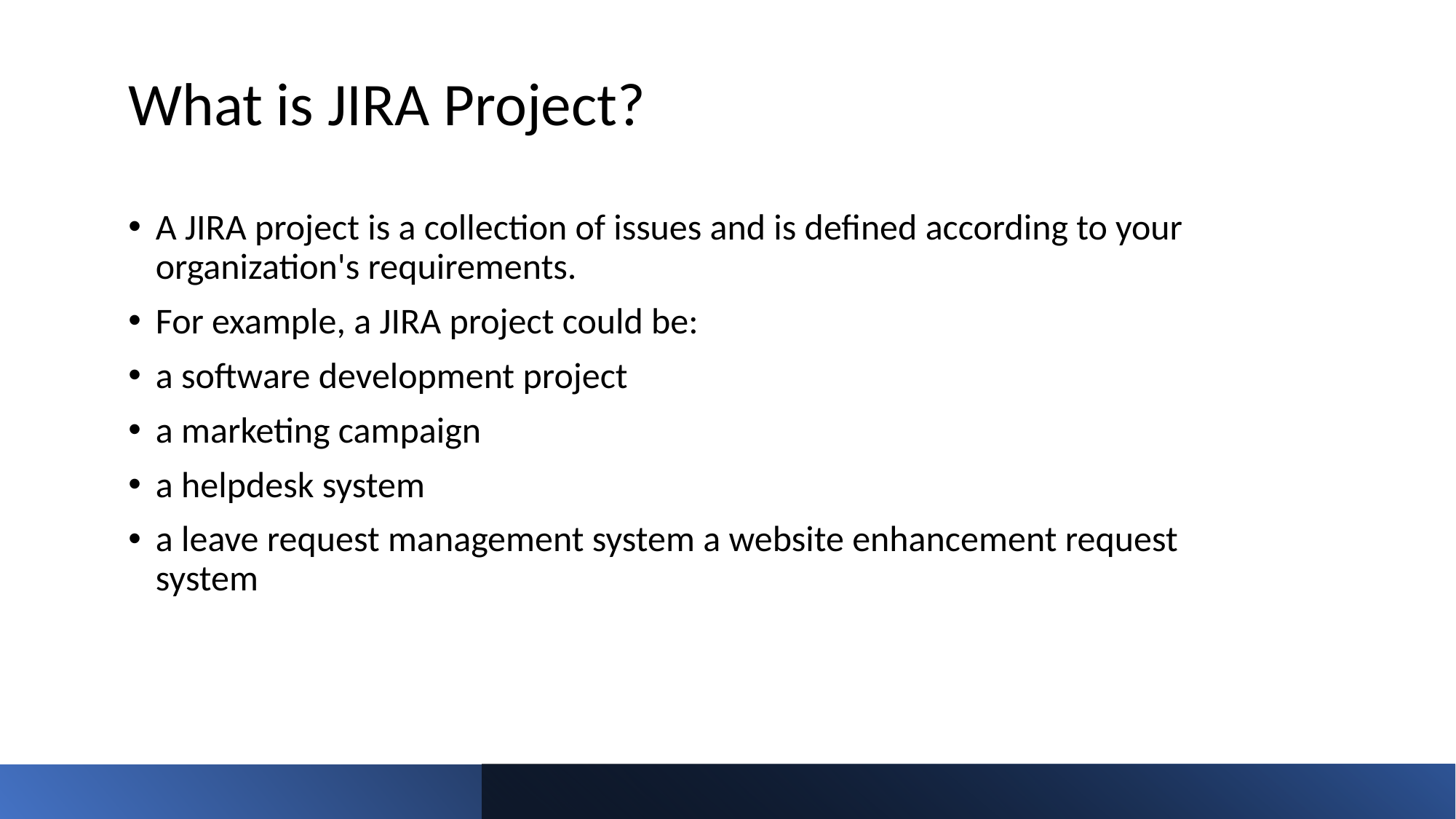

# What is JIRA Project?
A JIRA project is a collection of issues and is defined according to your organization's requirements.
For example, a JIRA project could be:
a software development project
a marketing campaign
a helpdesk system
a leave request management system a website enhancement request system